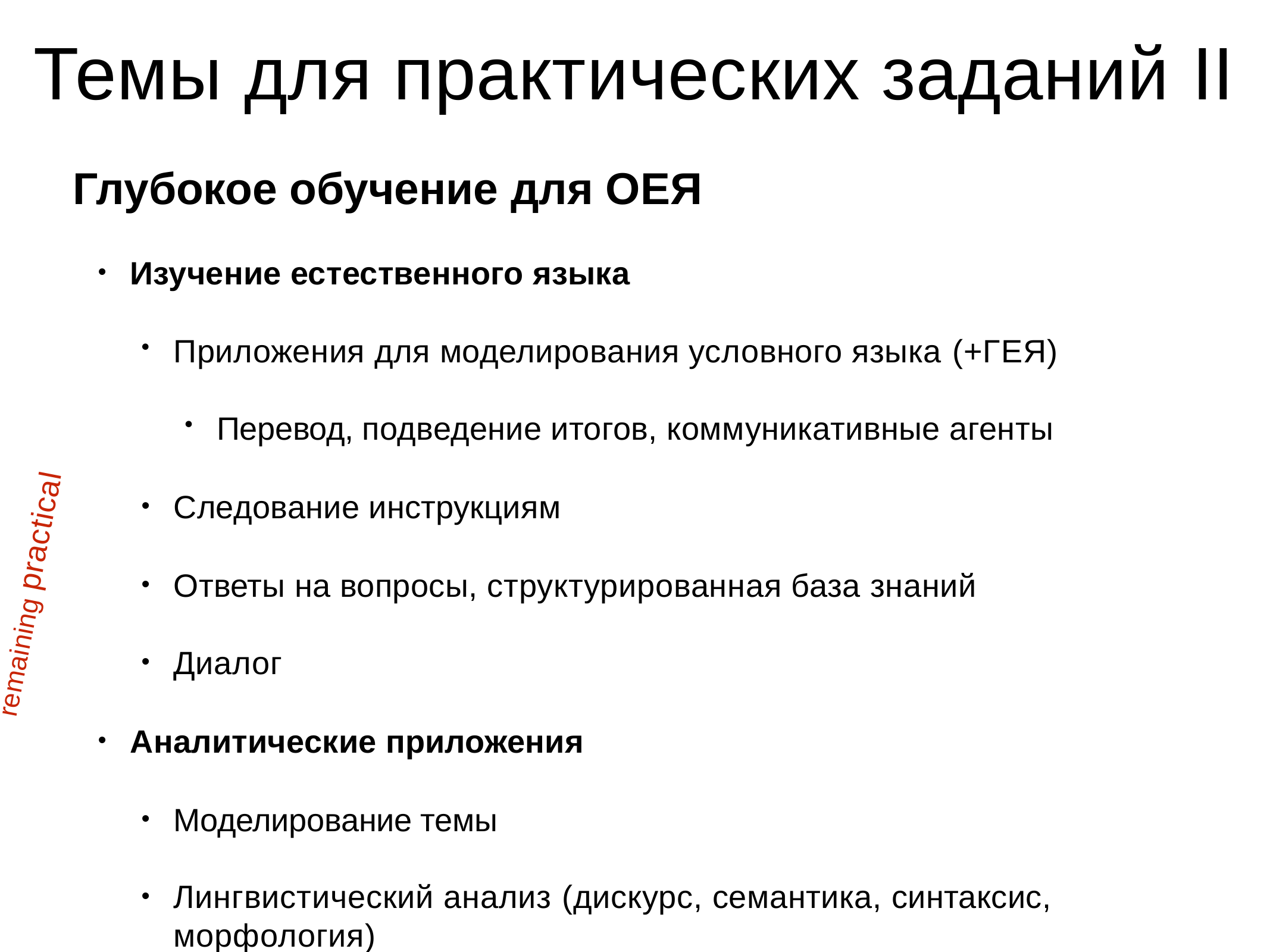

Темы для практических заданий II

Изучение естественного языка

Приложения для моделирования условного языка (+ГЕЯ)

Перевод, подведение итогов, коммуникативные агенты

Следование инструкциям

Ответы на вопросы, структурированная база знаний

Диалог

Аналитические приложения

Моделирование темы

Лингвистический анализ (дискурс, семантика, синтаксис, морфология)
Глубокое обучение для ОЕЯ
remaining practical